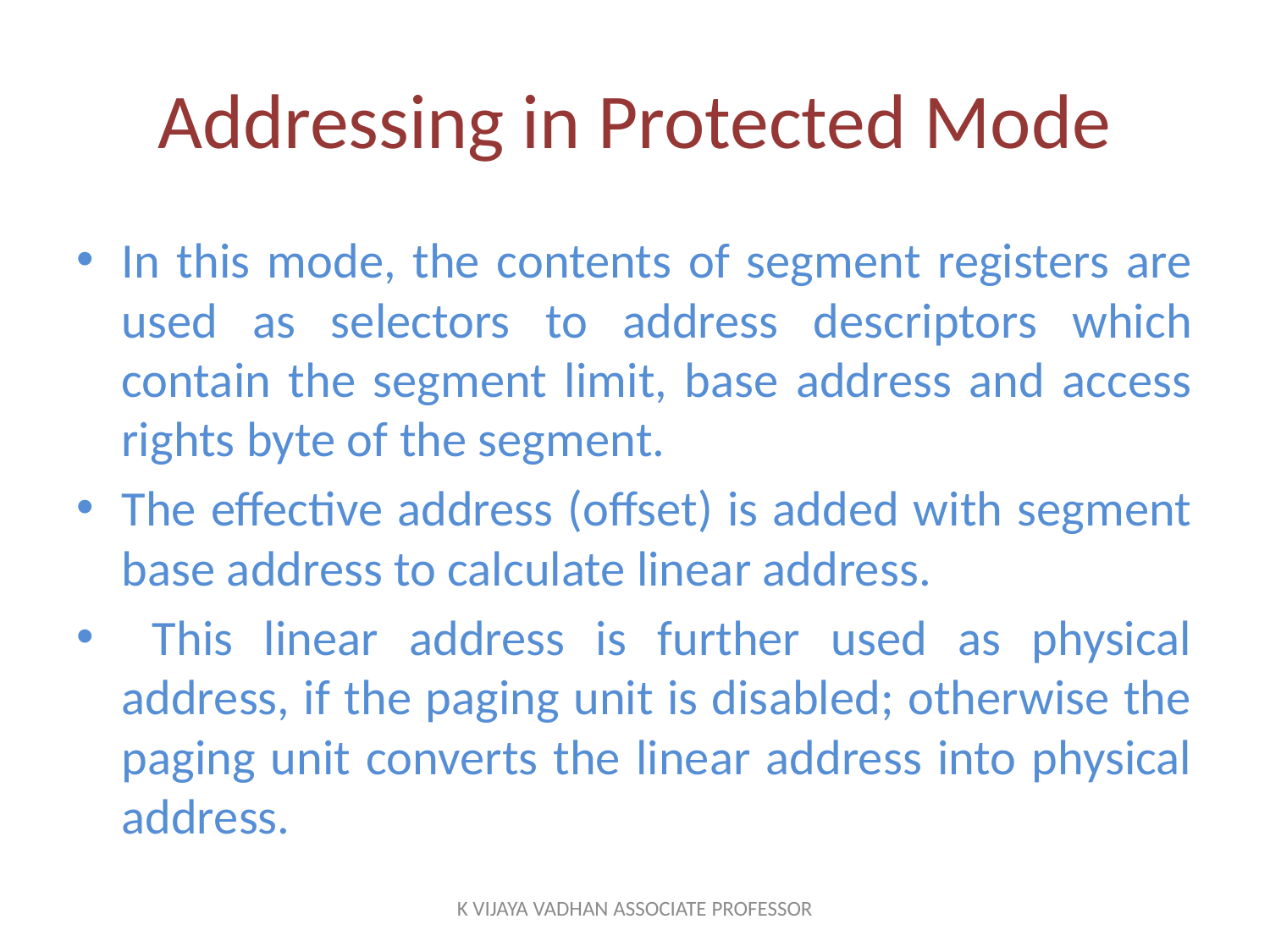

# Addressing in Protected Mode
In this mode, the contents of segment registers are used as selectors to address descriptors which contain the segment limit, base address and access rights byte of the segment.
The effective address (offset) is added with segment base address to calculate linear address.
 This linear address is further used as physical address, if the paging unit is disabled; otherwise the paging unit converts the linear address into physical address.

K VIJAYA VADHAN ASSOCIATE PROFESSOR